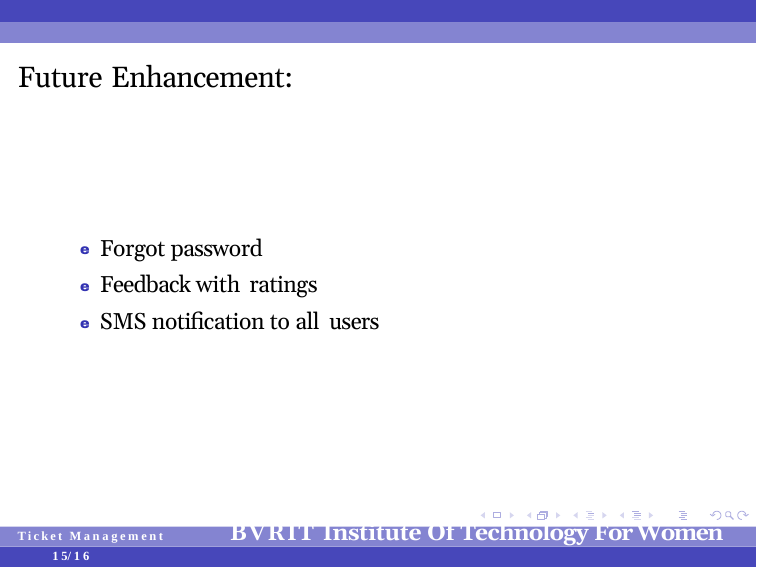

Future Enhancement:
e Forgot password
e Feedback with ratings
e SMS notification to all users
BVRIT Institute Of Technology For Women

Ticket Management
15/16